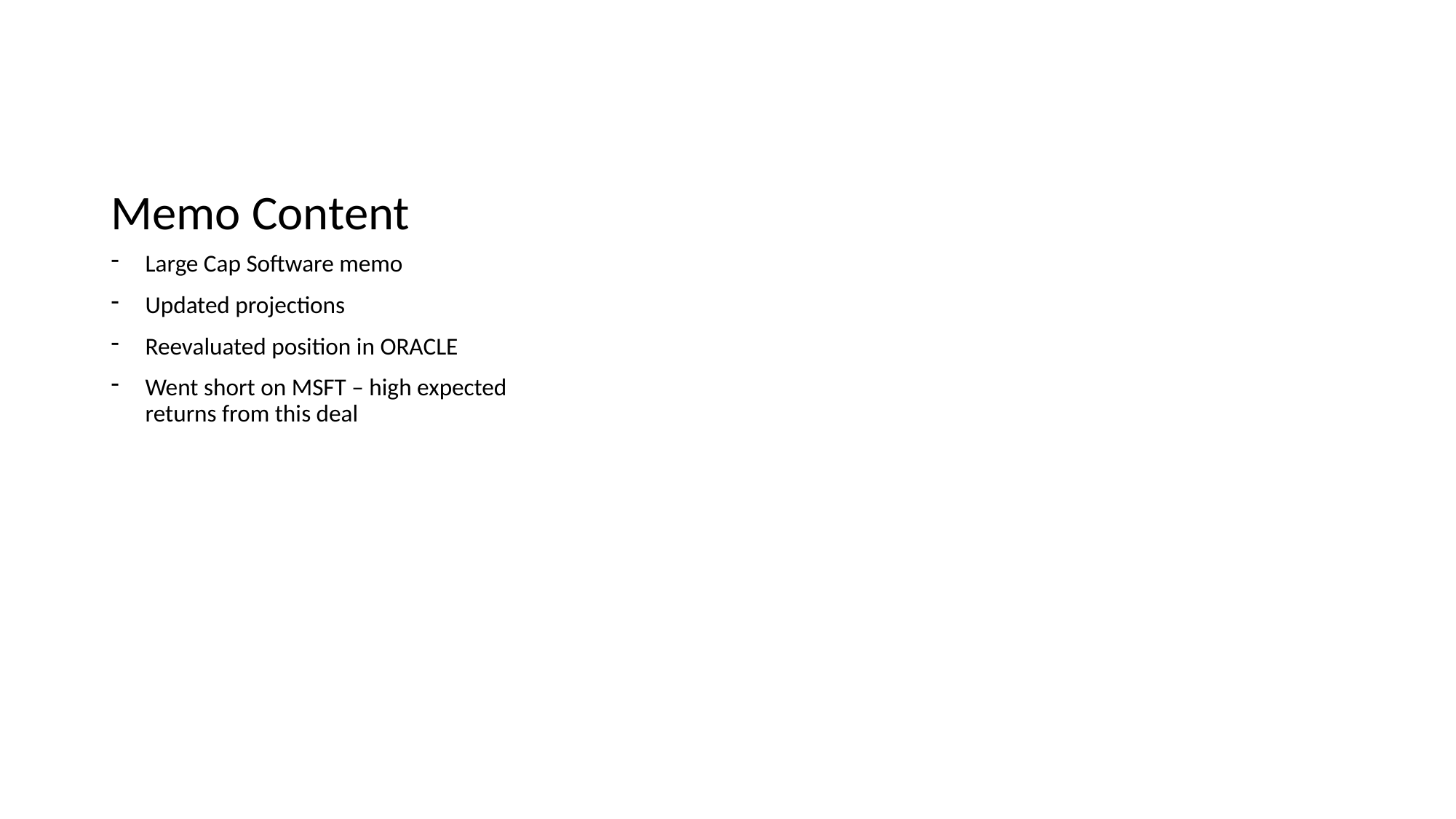

# Memo Content

Large Cap Software memo
Updated projections
Reevaluated position in ORACLE
Went short on MSFT – high expected returns from this deal